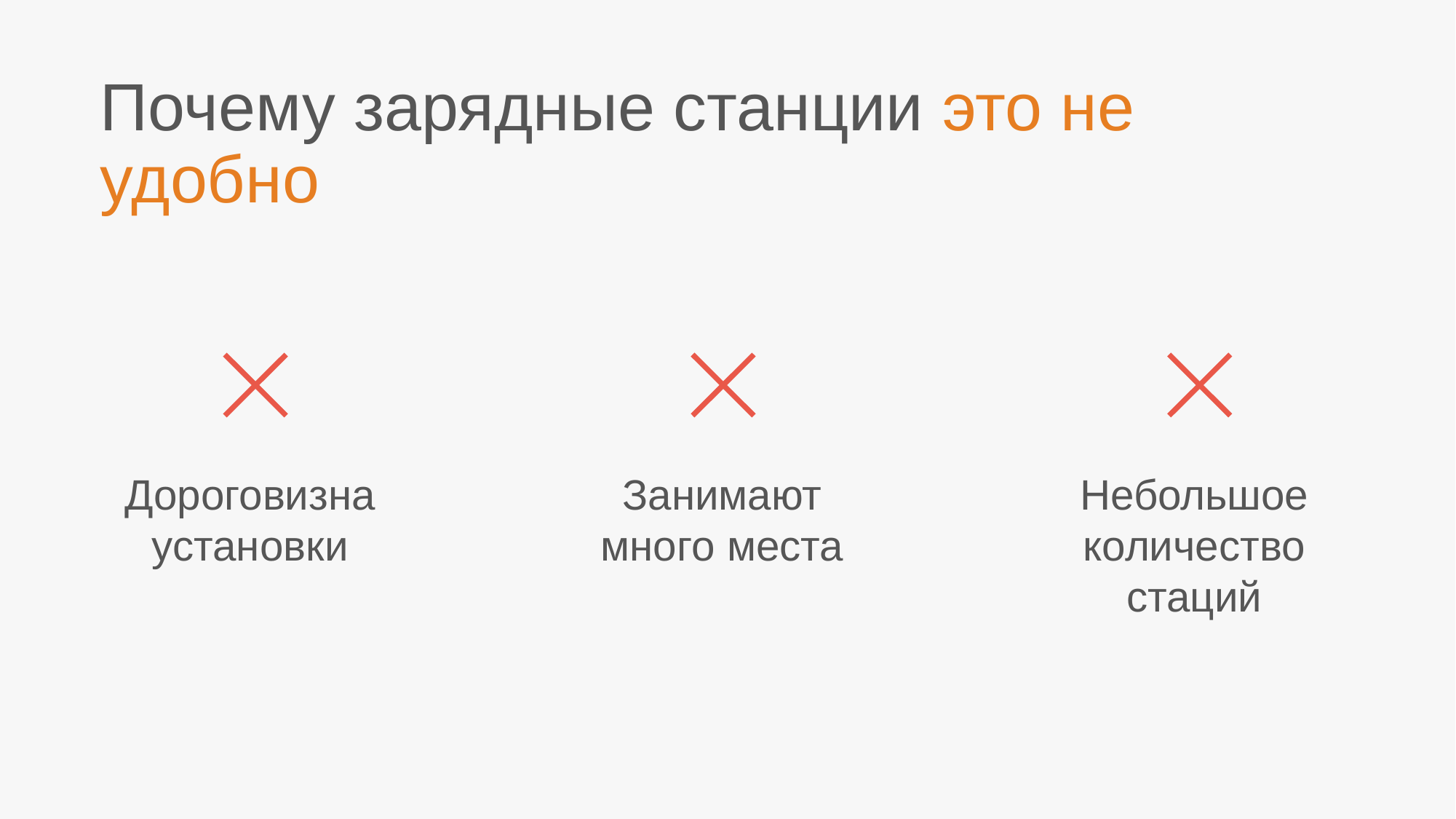

Почему зарядные станции это не удобно

Дороговизна установки
Занимают много места
Небольшое количество стаций